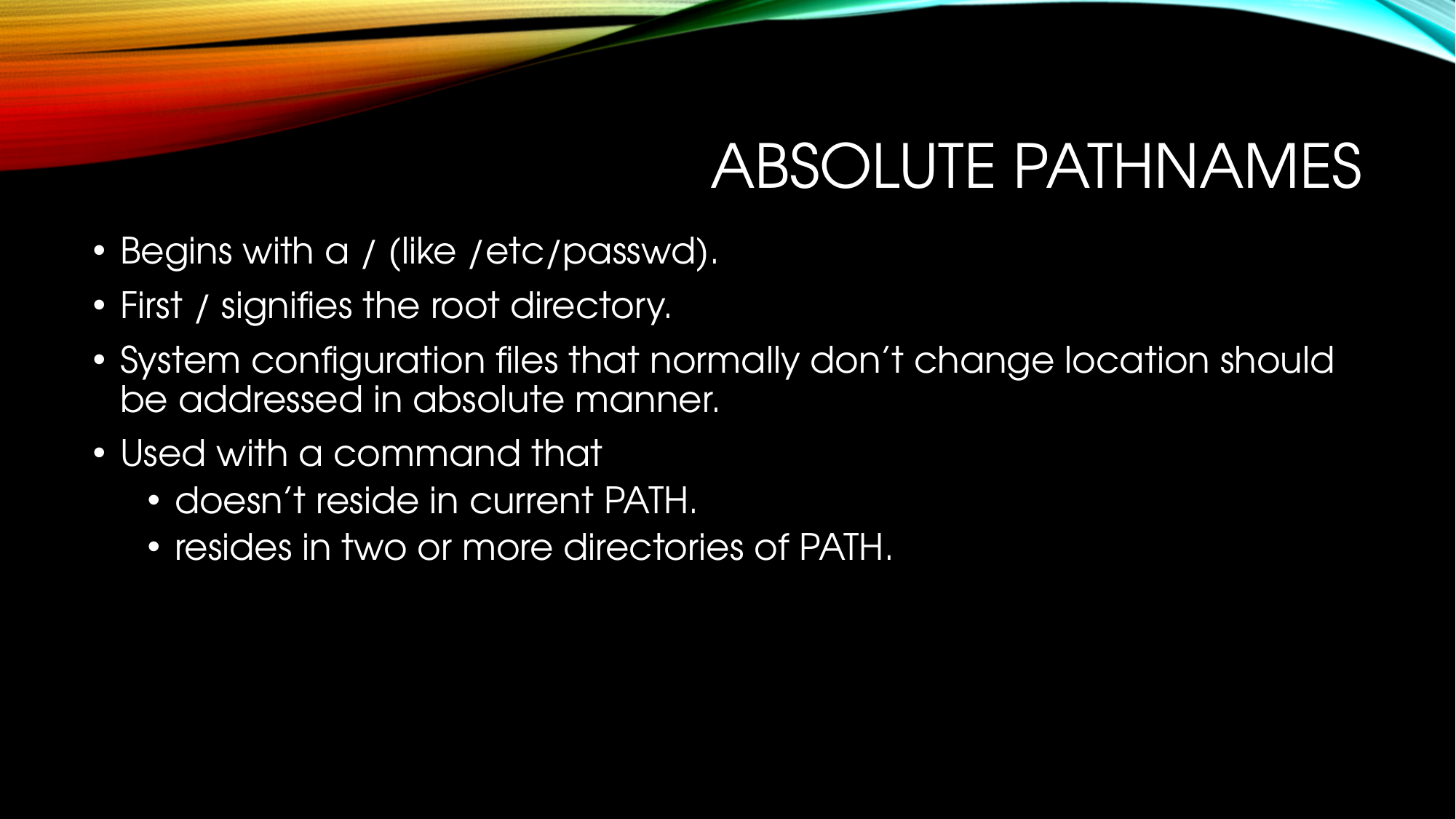

# Absolute Pathnames
Begins with a / (like /etc/passwd).
First / signifies the root directory.
System configuration files that normally don’t change location should be addressed in absolute manner.
Used with a command that
doesn’t reside in current PATH.
resides in two or more directories of PATH.